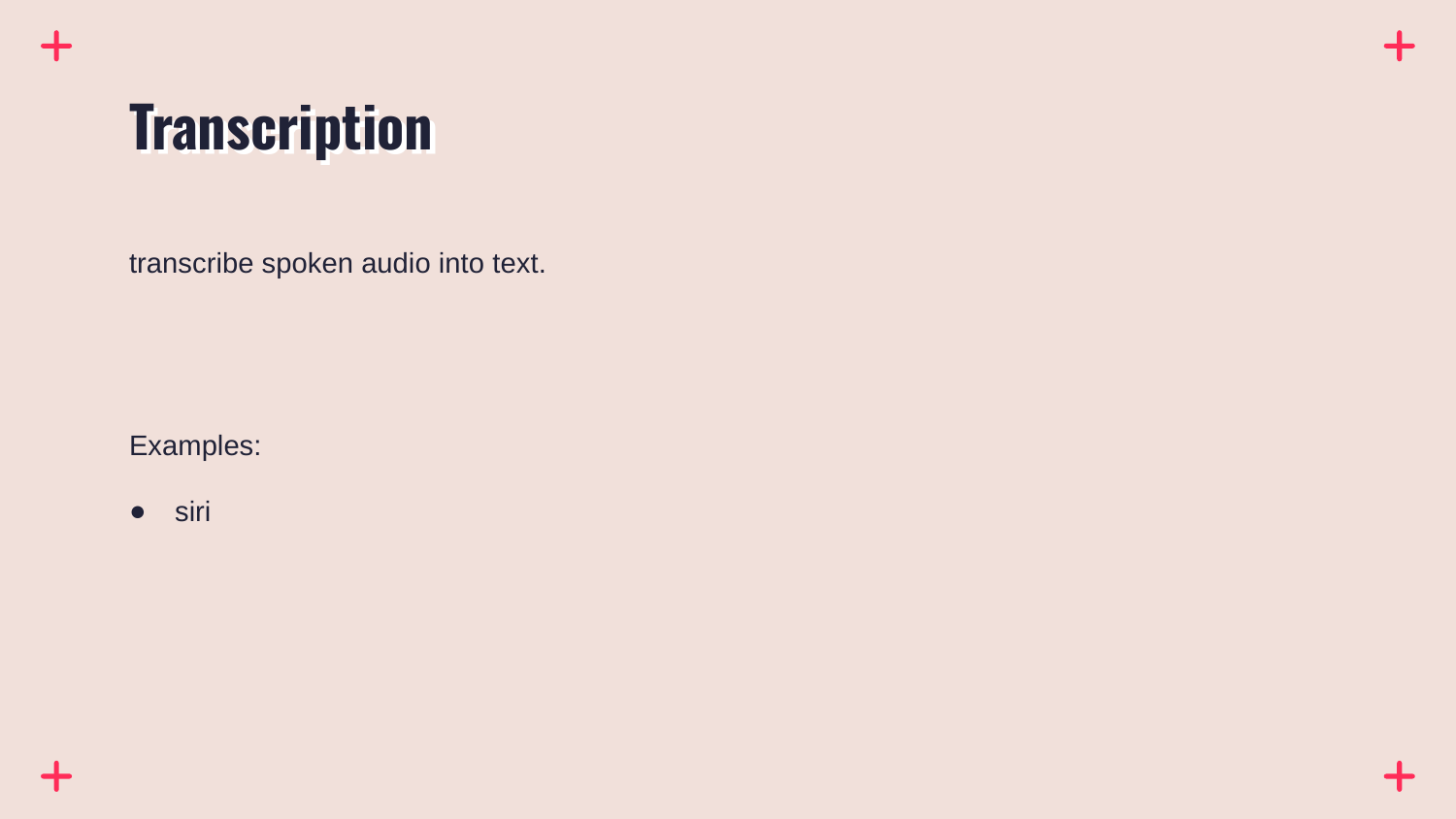

# Transcription
transcribe spoken audio into text.
Examples:
siri